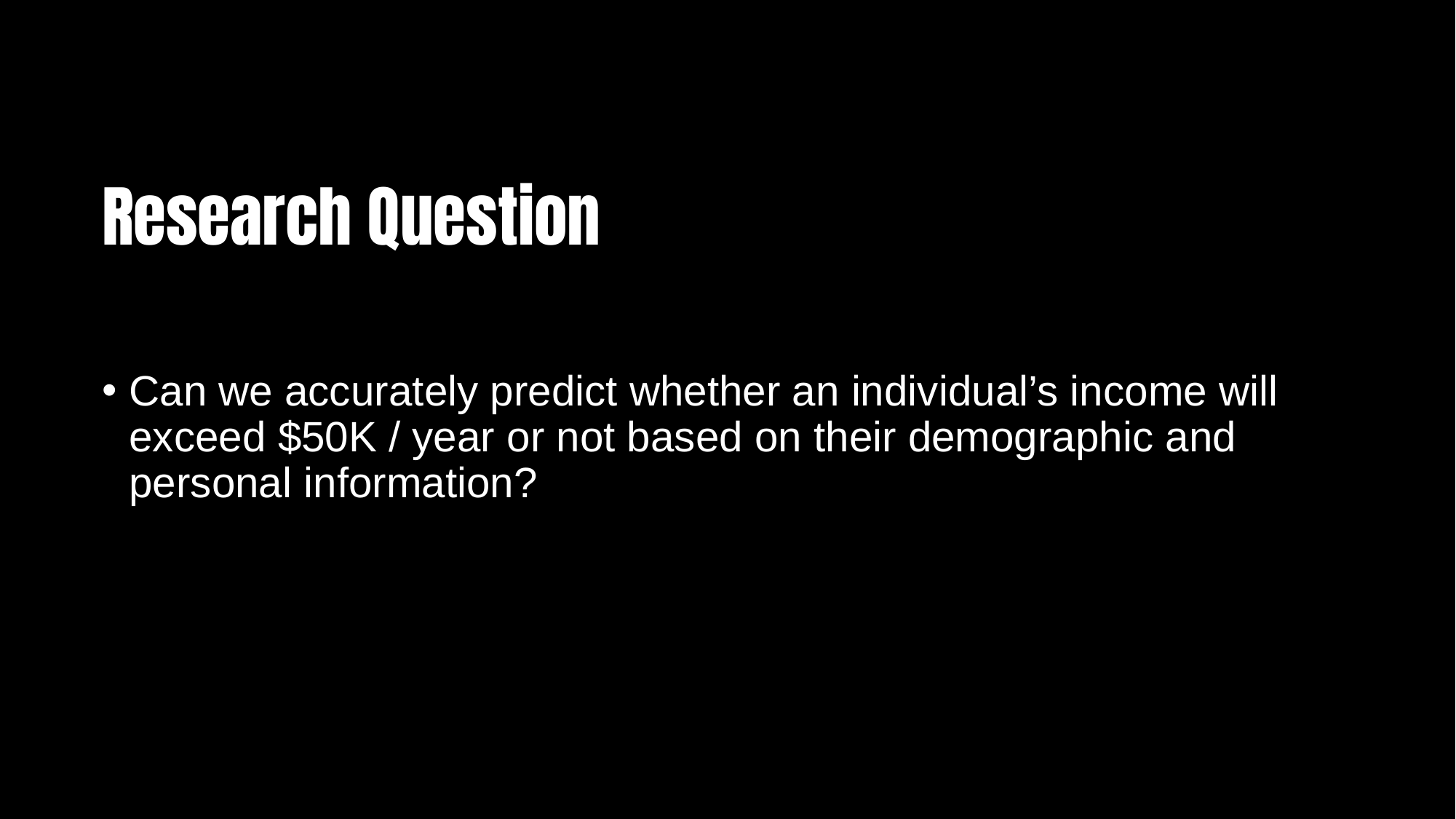

# Research Question
Can we accurately predict whether an individual’s income will exceed $50K / year or not based on their demographic and personal information?